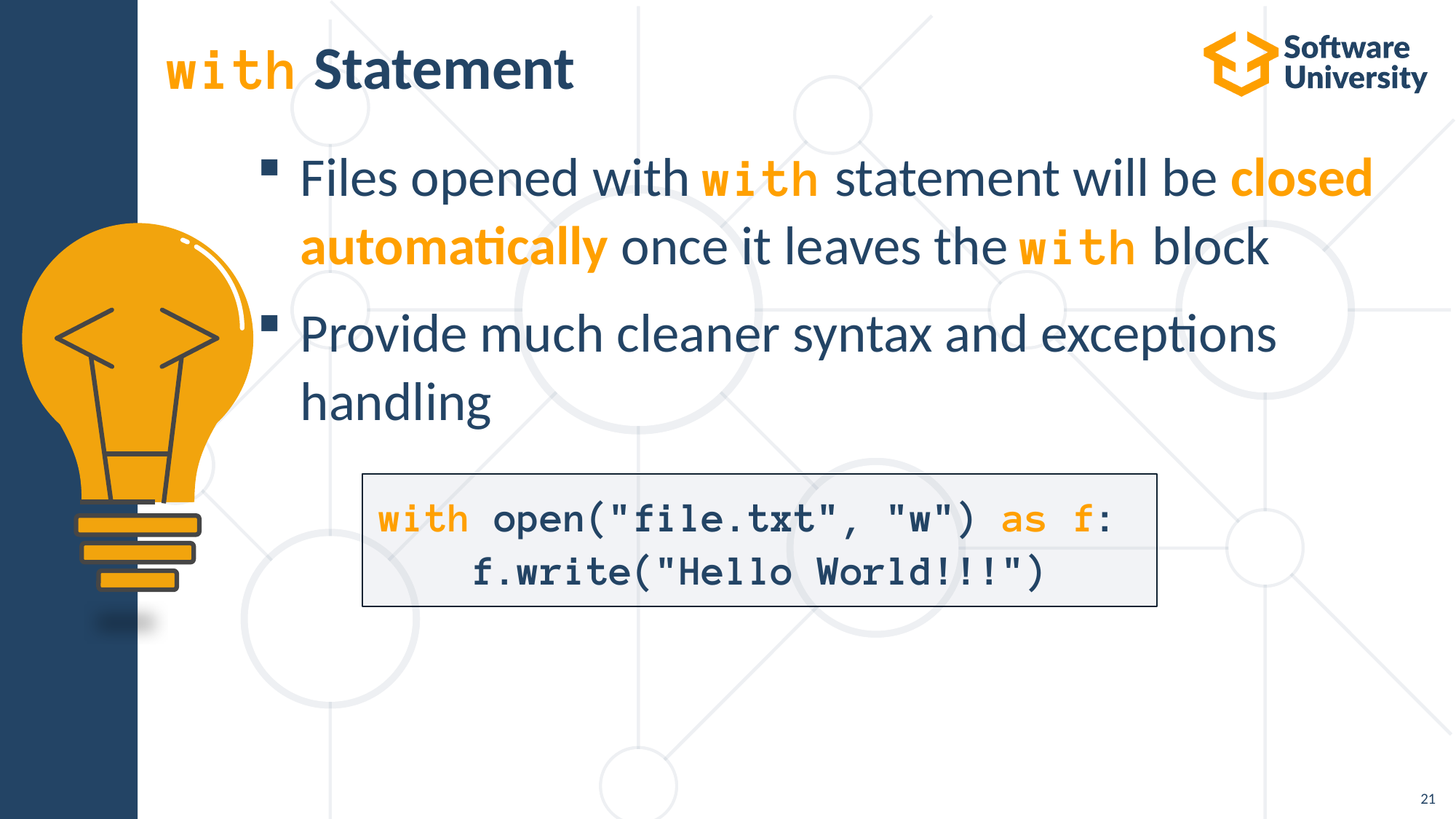

# with Statement
Files opened with with statement will be closed automatically once it leaves the with block
Provide much cleaner syntax and exceptions handling
with open("file.txt", "w") as f:
    f.write("Hello World!!!")
21